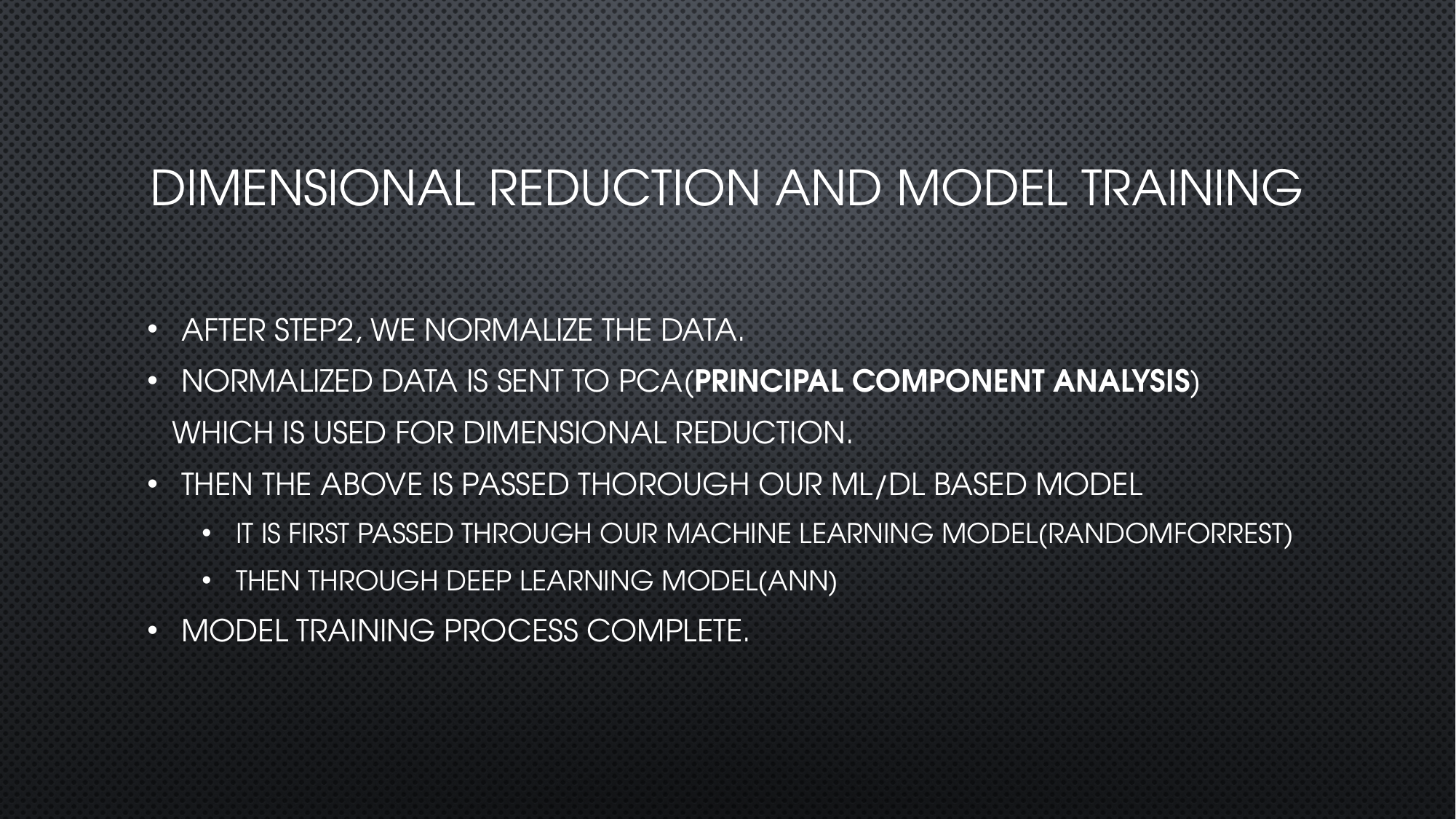

# Dimensional Reduction and Model Training
After step2, we normalize the data.
Normalized data is sent to PCA(Principal Component Analysis)
   which is used for dimensional reduction.
Then the above is passed thorough our ML/DL Based model
It is first passed through our Machine Learning model(RandomForrest)
Then through Deep Learning Model(ANN)
Model Training process complete.